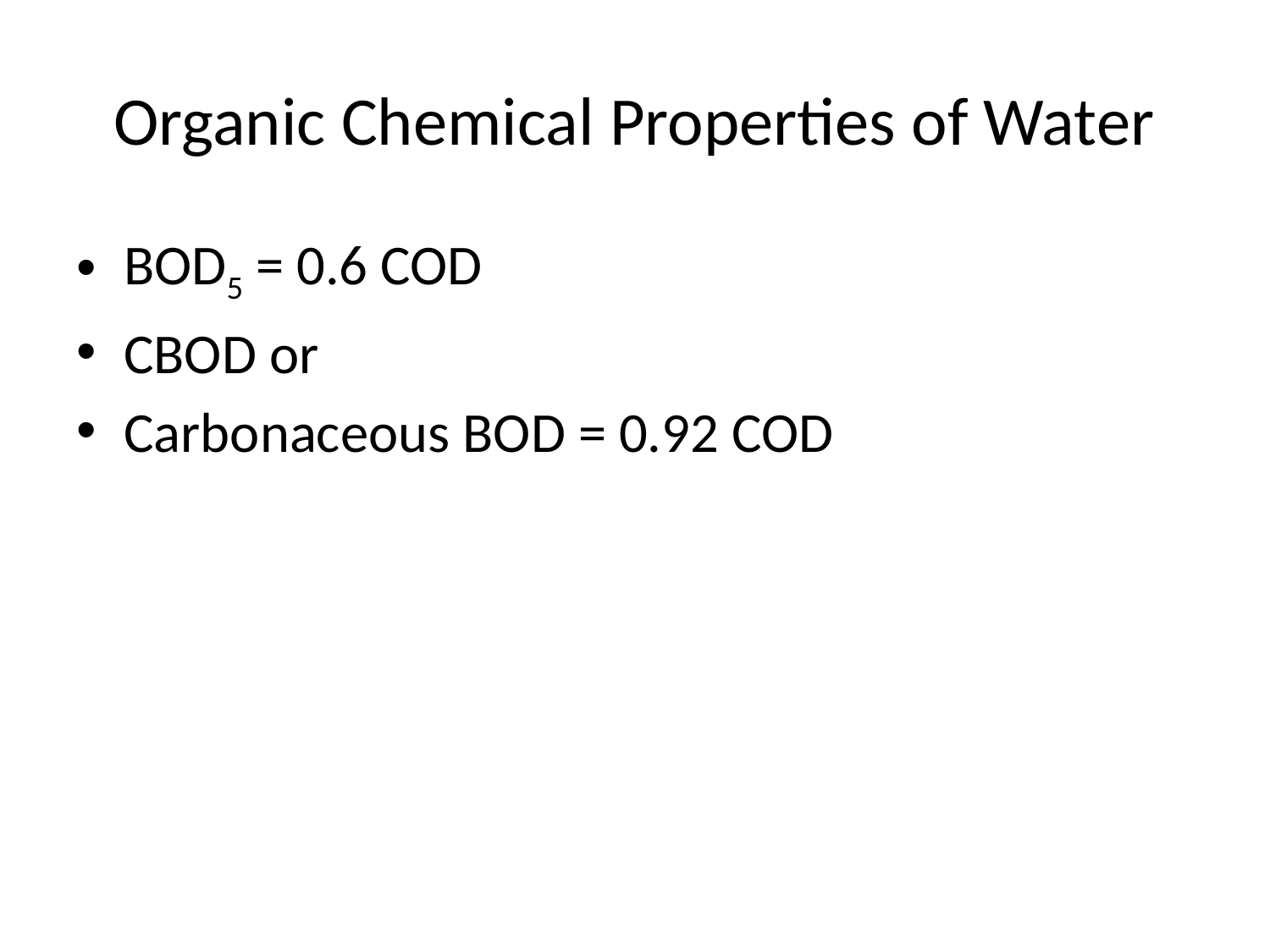

# Organic Chemical Properties of Water
BOD5 = 0.6 COD
CBOD or
Carbonaceous BOD = 0.92 COD